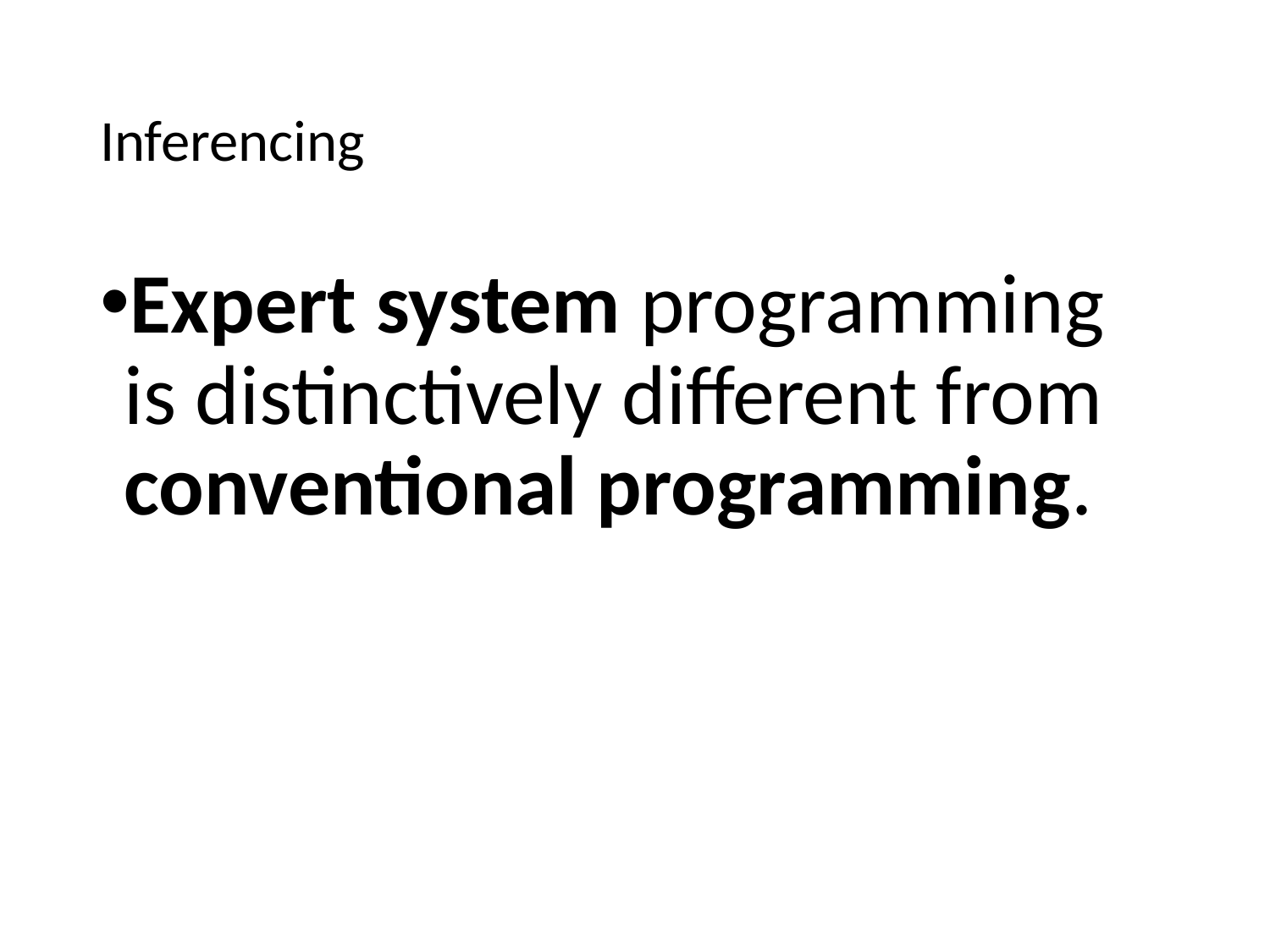

# Inferencing
Expert system programming is distinctively different from conventional programming.